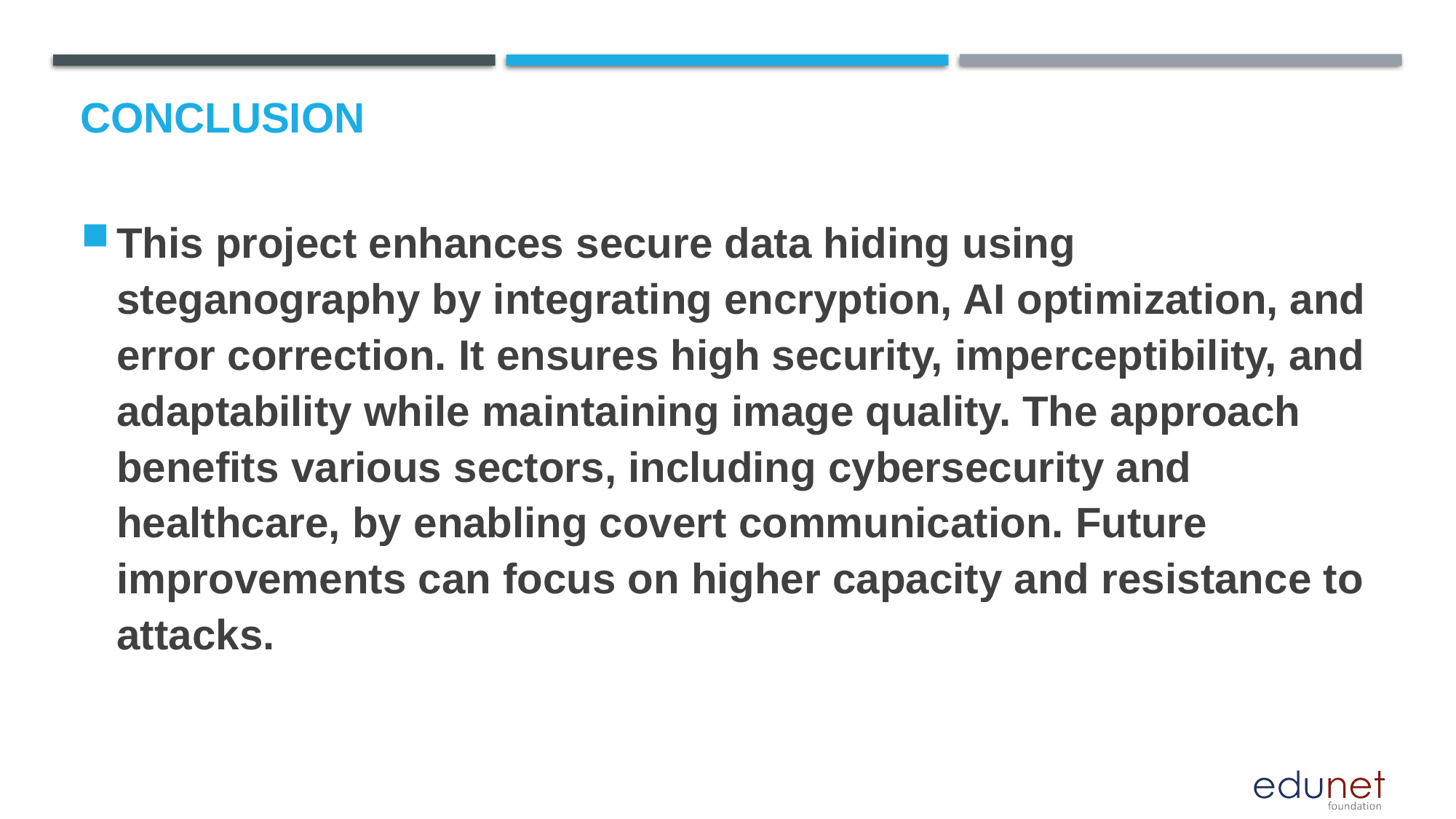

# Conclusion
This project enhances secure data hiding using steganography by integrating encryption, AI optimization, and error correction. It ensures high security, imperceptibility, and adaptability while maintaining image quality. The approach benefits various sectors, including cybersecurity and healthcare, by enabling covert communication. Future improvements can focus on higher capacity and resistance to attacks.